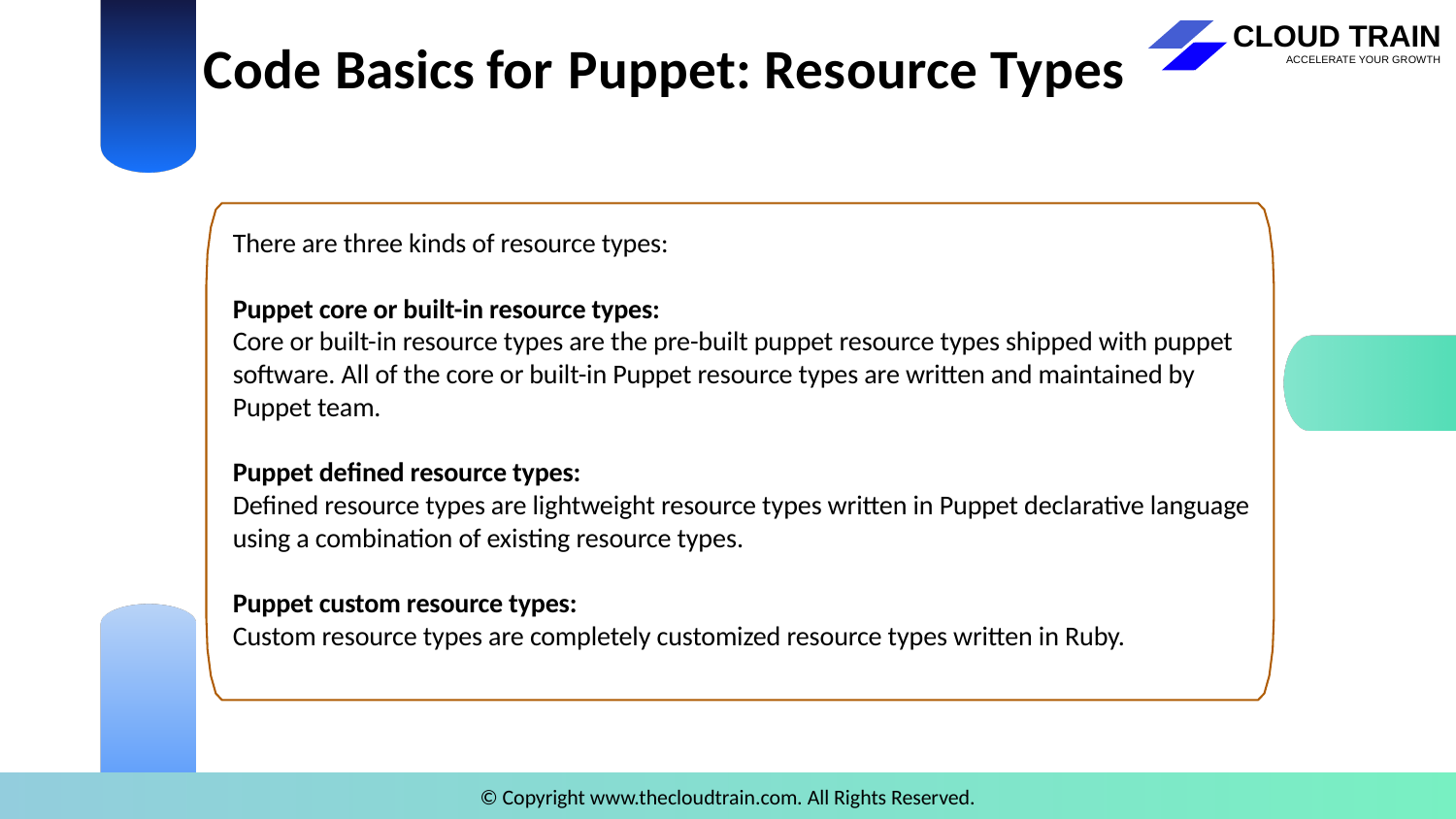

# Code Basics for Puppet: Resource Types

There are three kinds of resource types:

Puppet core or built-in resource types:
Core or built-in resource types are the pre-built puppet resource types shipped with puppet software. All of the core or built-in Puppet resource types are written and maintained by Puppet team.

Puppet defined resource types:
Defined resource types are lightweight resource types written in Puppet declarative language using a combination of existing resource types.

Puppet custom resource types:
Custom resource types are completely customized resource types written in Ruby.